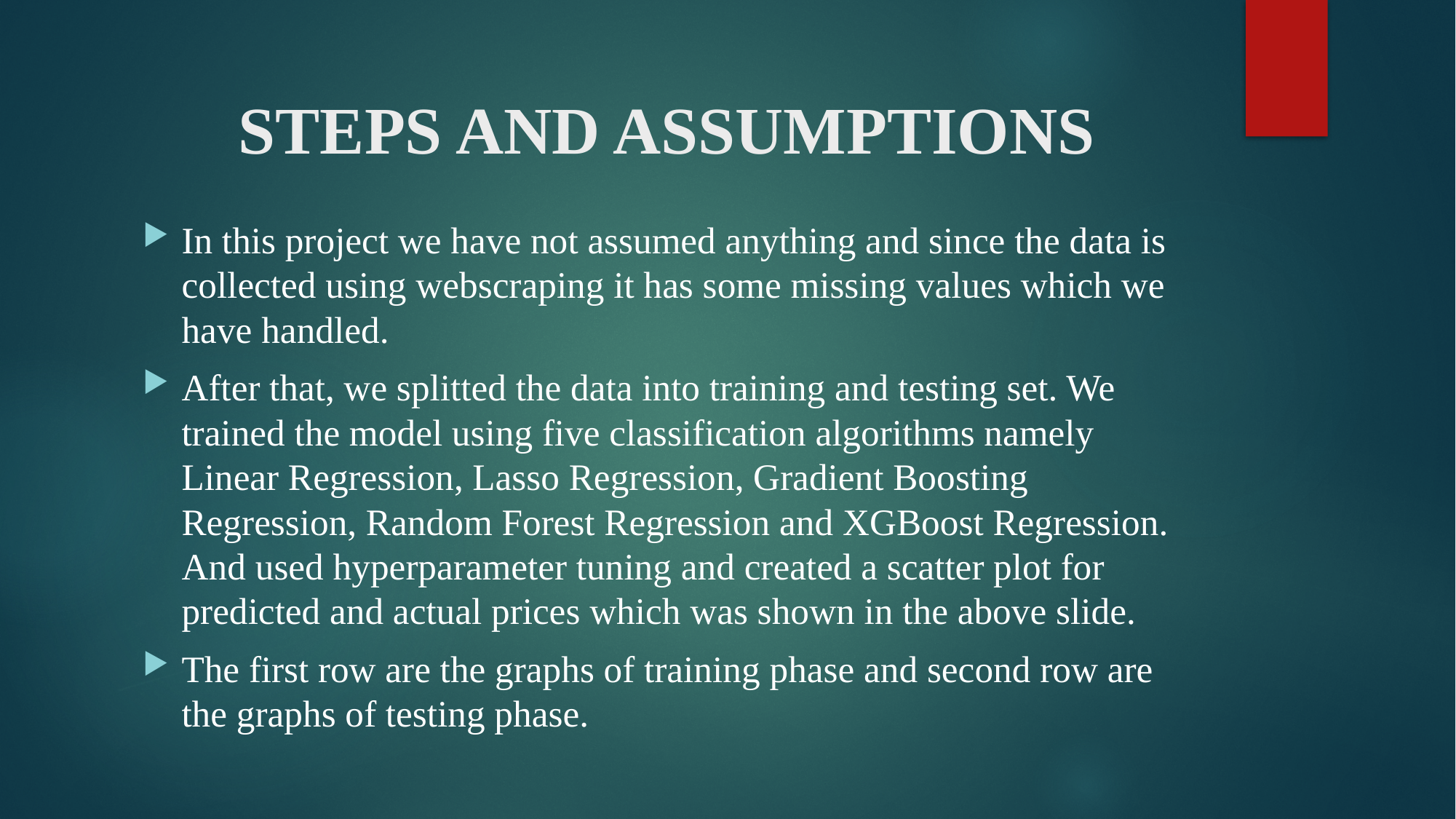

# STEPS AND ASSUMPTIONS
In this project we have not assumed anything and since the data is collected using webscraping it has some missing values which we have handled.
After that, we splitted the data into training and testing set. We trained the model using five classification algorithms namely Linear Regression, Lasso Regression, Gradient Boosting Regression, Random Forest Regression and XGBoost Regression. And used hyperparameter tuning and created a scatter plot for predicted and actual prices which was shown in the above slide.
The first row are the graphs of training phase and second row are the graphs of testing phase.